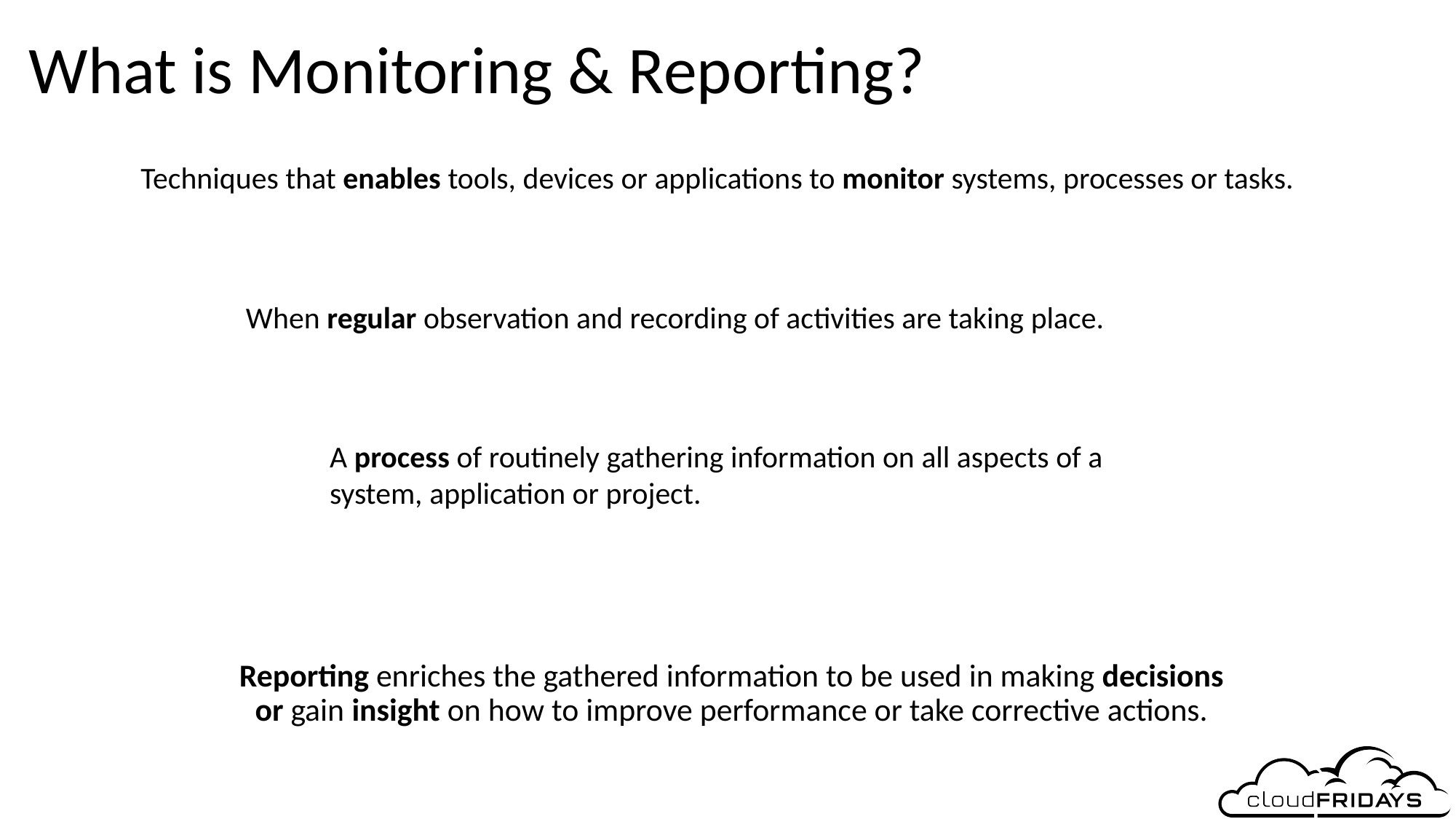

# What is Monitoring & Reporting?
Techniques that enables tools, devices or applications to monitor systems, processes or tasks.

When regular observation and recording of activities are taking place.

A process of routinely gathering information on all aspects of a system, application or project.

Reporting enriches the gathered information to be used in making decisions or gain insight on how to improve performance or take corrective actions.